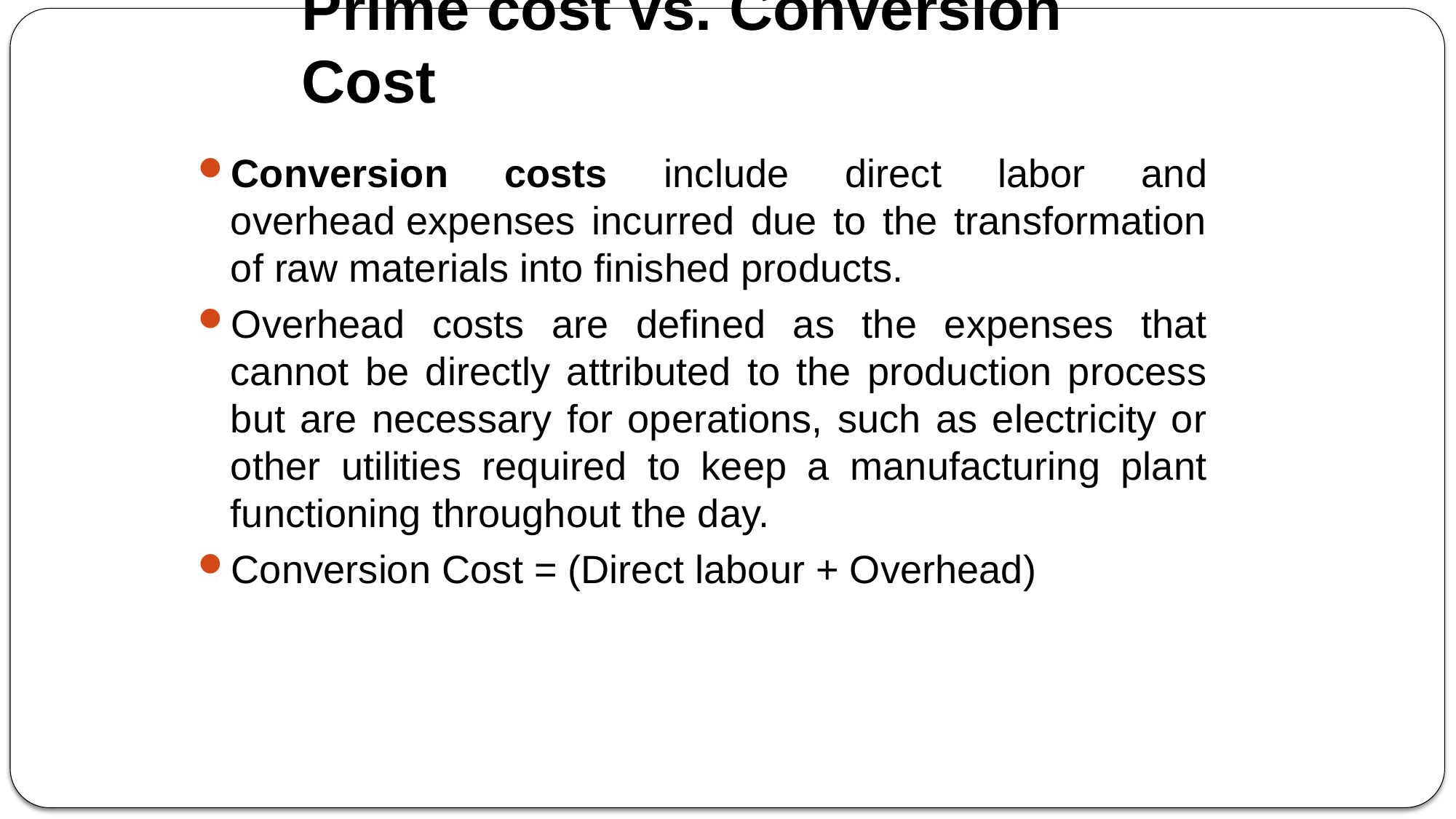

# Prime cost vs. Conversion Cost
Conversion costs include direct labor and overhead expenses incurred due to the transformation of raw materials into finished products.
Overhead costs are defined as the expenses that cannot be directly attributed to the production process but are necessary for operations, such as electricity or other utilities required to keep a manufacturing plant functioning throughout the day.
Conversion Cost = (Direct labour + Overhead)